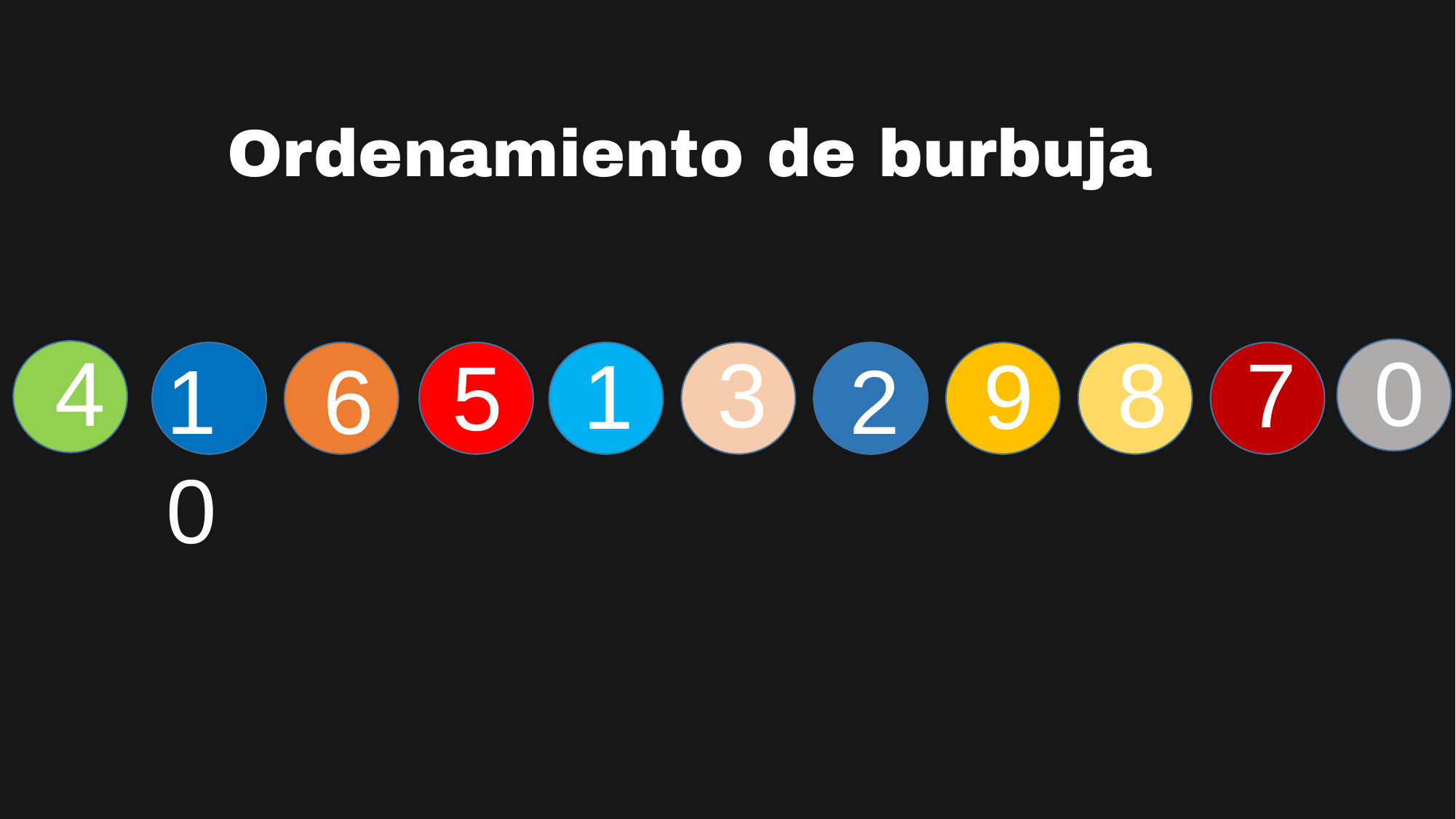

Ordenamiento de burbuja
0
4
7
8
3
9
1
5
10
6
2